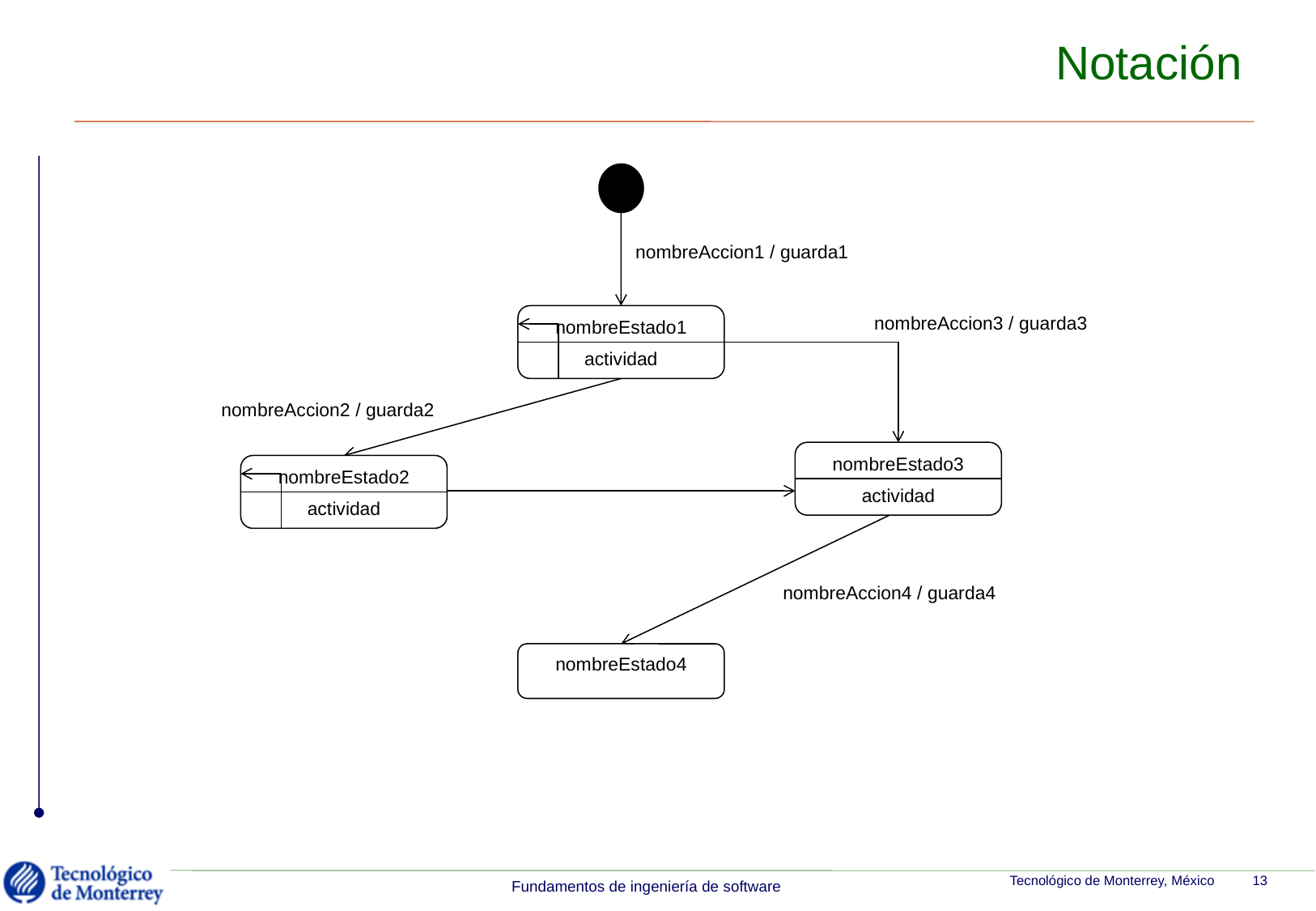

# Notación

nombreAccion1 / guarda1
nombreEstado1
actividad
nombreAccion3 / guarda3
nombreAccion2 / guarda2
nombreEstado3
actividad
nombreEstado2
actividad
nombreAccion4 / guarda4
nombreEstado4